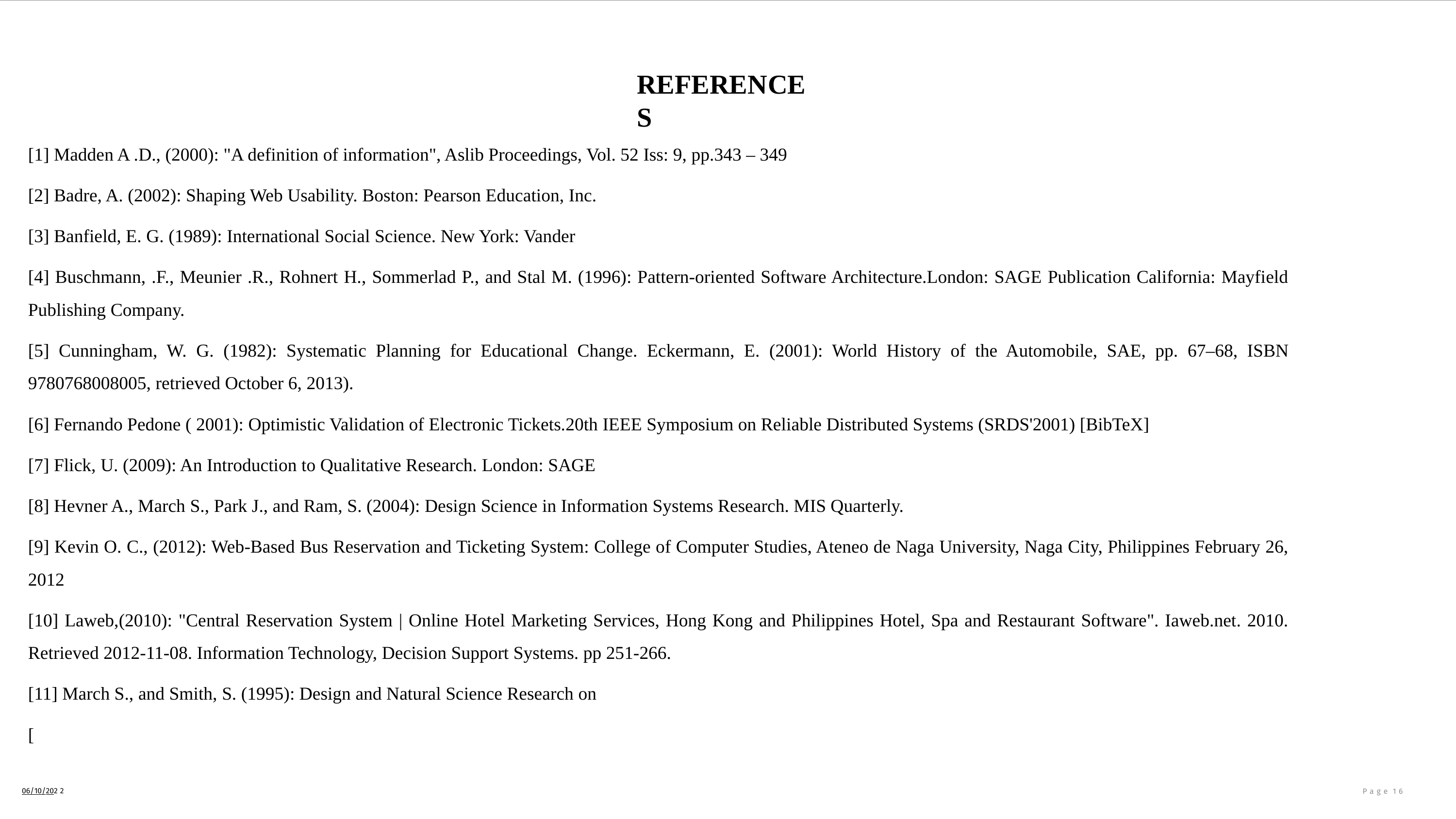

REFERENCES
[1] Madden A .D., (2000): "A definition of information", Aslib Proceedings, Vol. 52 Iss: 9, pp.343 – 349
[2] Badre, A. (2002): Shaping Web Usability. Boston: Pearson Education, Inc.
[3] Banfield, E. G. (1989): International Social Science. New York: Vander
[4] Buschmann, .F., Meunier .R., Rohnert H., Sommerlad P., and Stal M. (1996): Pattern-oriented Software Architecture.London: SAGE Publication California: Mayfield Publishing Company.
[5] Cunningham, W. G. (1982): Systematic Planning for Educational Change. Eckermann, E. (2001): World History of the Automobile, SAE, pp. 67–68, ISBN 9780768008005, retrieved October 6, 2013).
[6] Fernando Pedone ( 2001): Optimistic Validation of Electronic Tickets.20th IEEE Symposium on Reliable Distributed Systems (SRDS'2001) [BibTeX]
[7] Flick, U. (2009): An Introduction to Qualitative Research. London: SAGE
[8] Hevner A., March S., Park J., and Ram, S. (2004): Design Science in Information Systems Research. MIS Quarterly.
[9] Kevin O. C., (2012): Web-Based Bus Reservation and Ticketing System: College of Computer Studies, Ateneo de Naga University, Naga City, Philippines February 26, 2012
[10] Laweb,(2010): "Central Reservation System | Online Hotel Marketing Services, Hong Kong and Philippines Hotel, Spa and Restaurant Software". Iaweb.net. 2010. Retrieved 2012-11-08. Information Technology, Decision Support Systems. pp 251-266.
[11] March S., and Smith, S. (1995): Design and Natural Science Research on
[
06/10/2022
Page 16